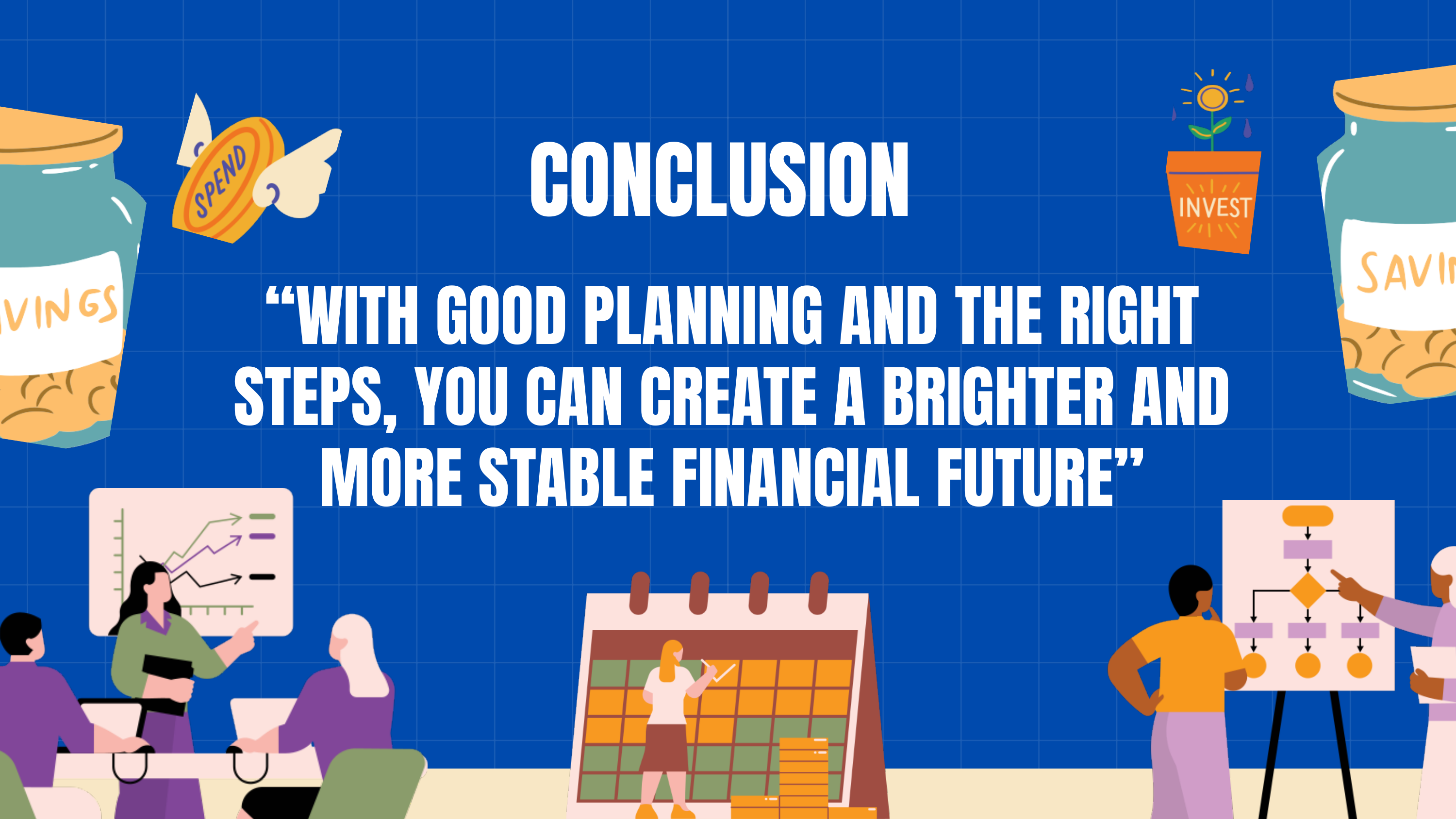

CONCLUSION
“WITH GOOD PLANNING AND THE RIGHT STEPS, YOU CAN CREATE A BRIGHTER AND MORE STABLE FINANCIAL FUTURE”